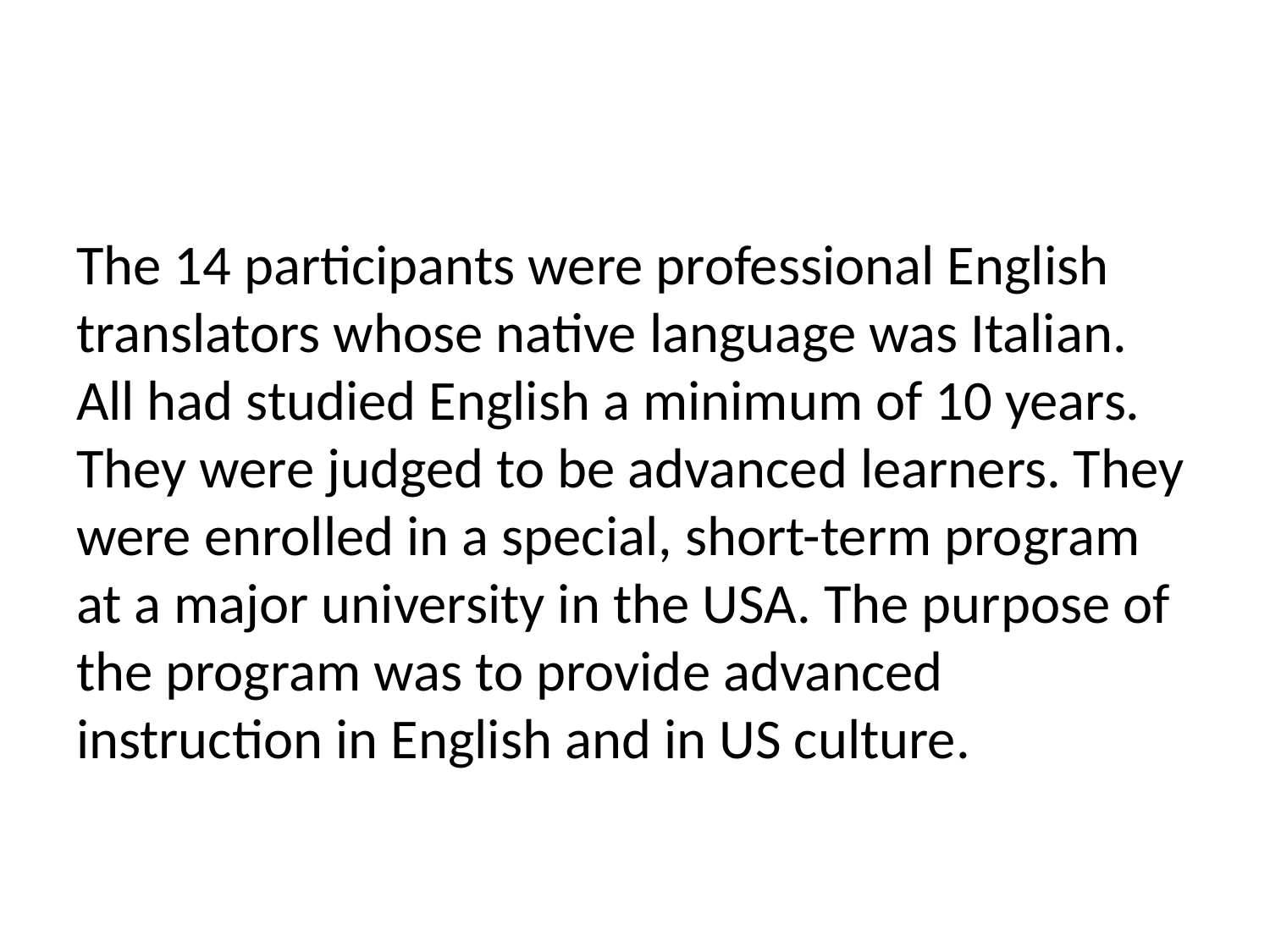

#
The 14 participants were professional English translators whose native language was Italian. All had studied English a minimum of 10 years. They were judged to be advanced learners. They were enrolled in a special, short-term program at a major university in the USA. The purpose of the program was to provide advanced instruction in English and in US culture.